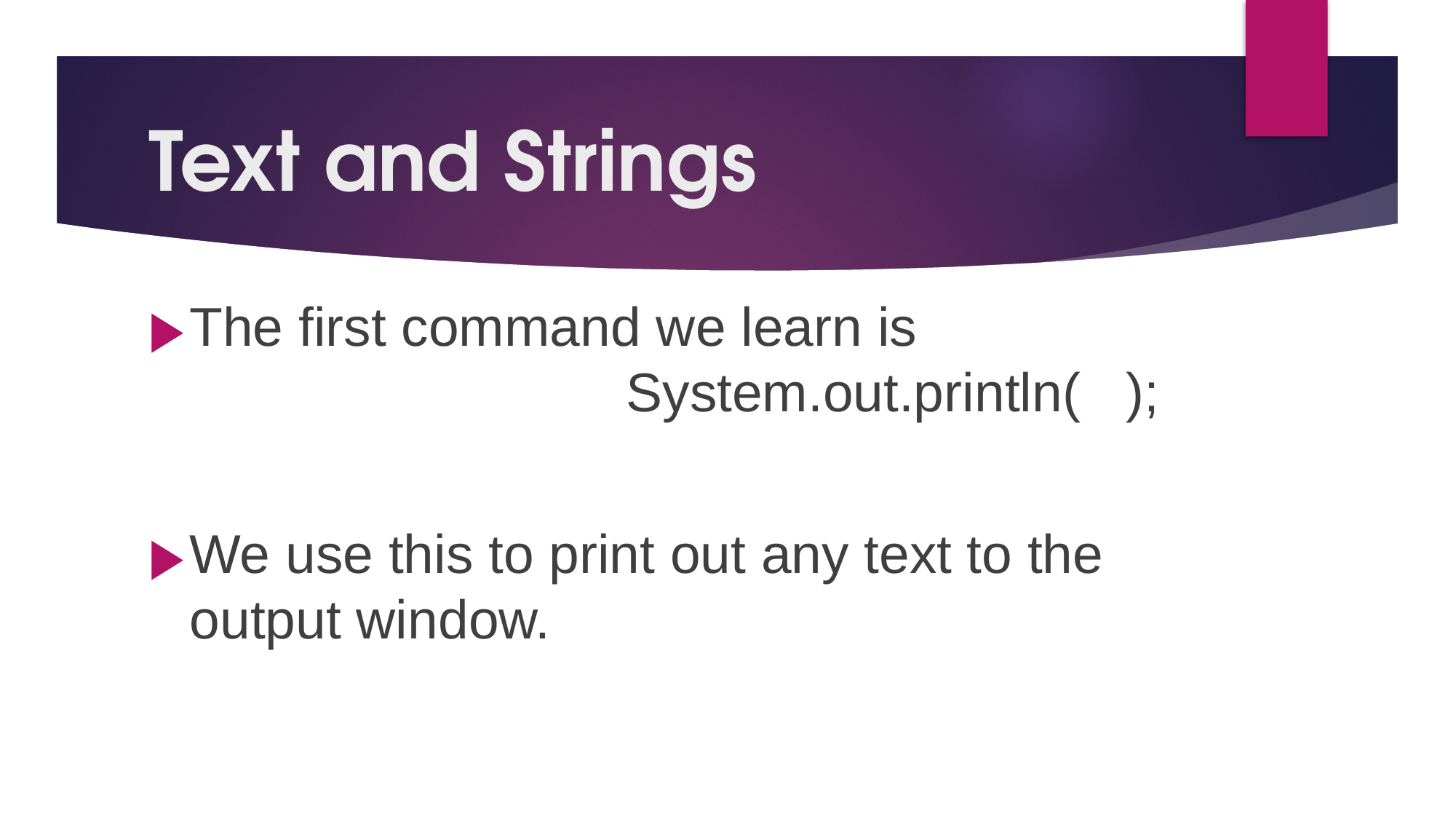

# Text and Strings
The first command we learn is
				System.out.println(   );

We use this to print out any text to the output window.